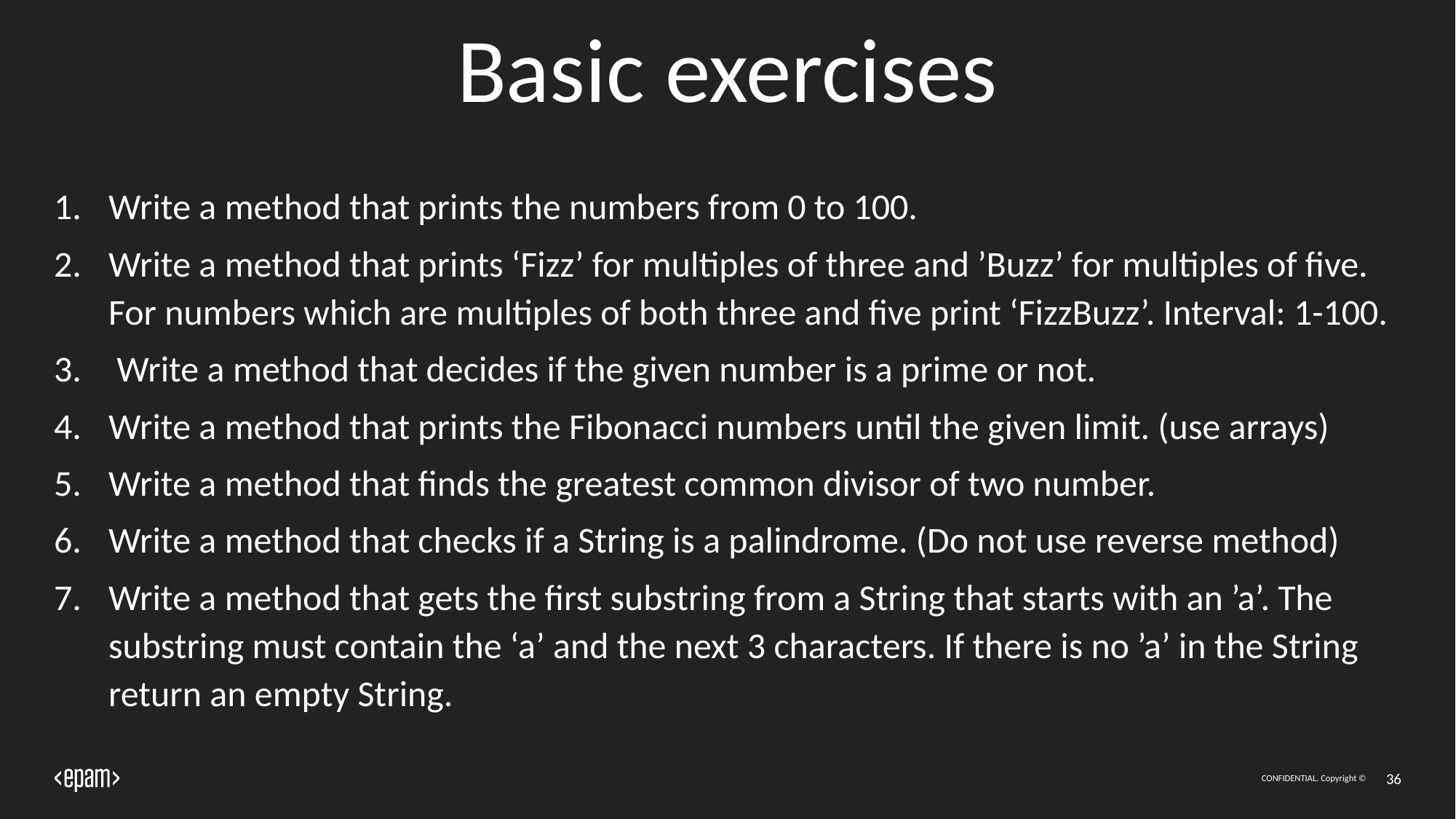

# Basic exercises
Write a method that prints the numbers from 0 to 100.
Write a method that prints ‘Fizz’ for multiples of three and ’Buzz’ for multiples of five. For numbers which are multiples of both three and five print ‘FizzBuzz’. Interval: 1-100.
 Write a method that decides if the given number is a prime or not.
Write a method that prints the Fibonacci numbers until the given limit. (use arrays)
Write a method that finds the greatest common divisor of two number.
Write a method that checks if a String is a palindrome. (Do not use reverse method)
Write a method that gets the first substring from a String that starts with an ’a’. The substring must contain the ‘a’ and the next 3 characters. If there is no ’a’ in the String return an empty String.